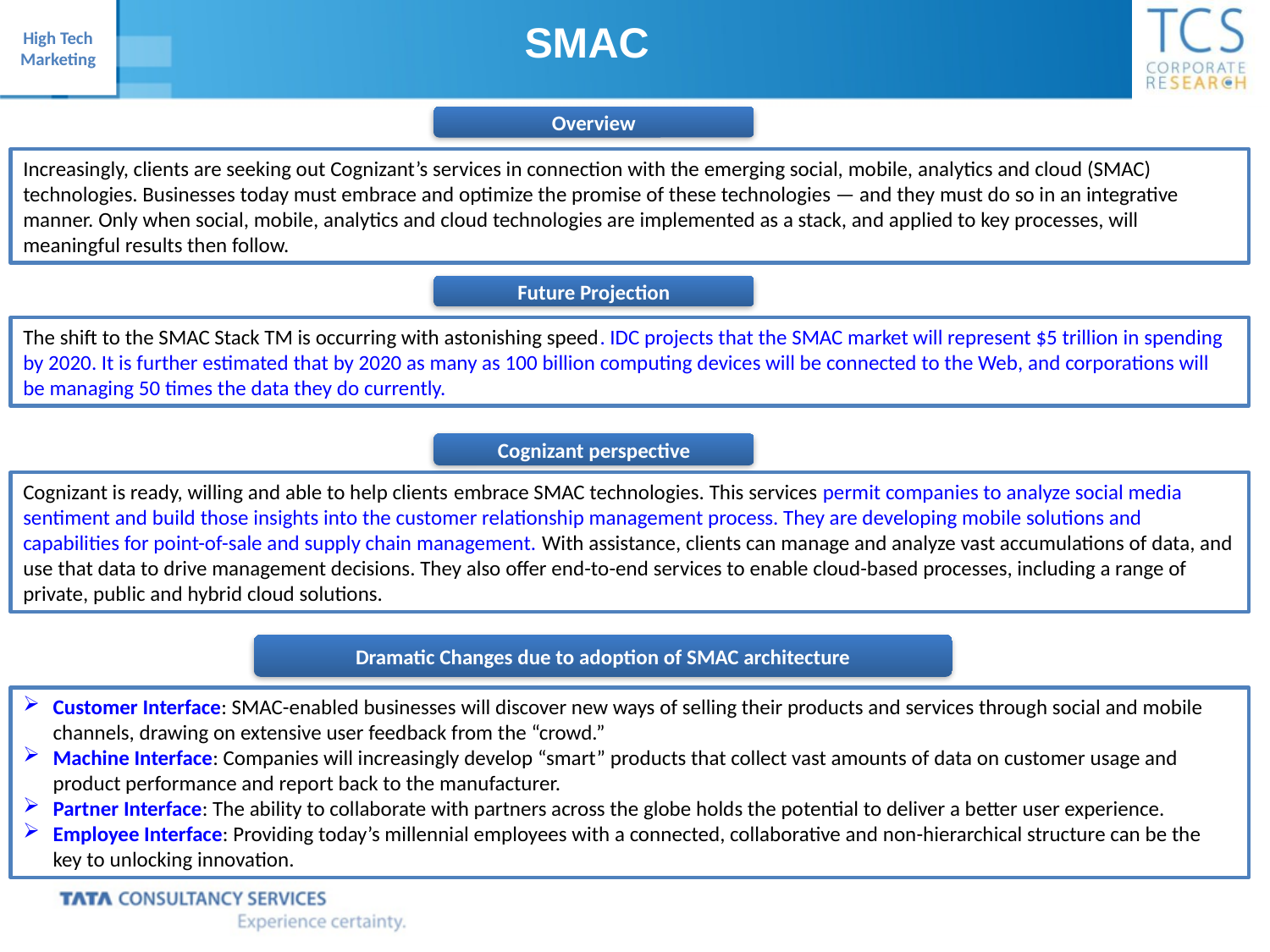

SMAC
Overview
Increasingly, clients are seeking out Cognizant’s services in connection with the emerging social, mobile, analytics and cloud (SMAC) technologies. Businesses today must embrace and optimize the promise of these technologies — and they must do so in an integrative manner. Only when social, mobile, analytics and cloud technologies are implemented as a stack, and applied to key processes, will meaningful results then follow.
Future Projection
The shift to the SMAC Stack TM is occurring with astonishing speed. IDC projects that the SMAC market will represent $5 trillion in spending by 2020. It is further estimated that by 2020 as many as 100 billion computing devices will be connected to the Web, and corporations will be managing 50 times the data they do currently.
Cognizant perspective
Cognizant is ready, willing and able to help clients embrace SMAC technologies. This services permit companies to analyze social media sentiment and build those insights into the customer relationship management process. They are developing mobile solutions and capabilities for point-of-sale and supply chain management. With assistance, clients can manage and analyze vast accumulations of data, and use that data to drive management decisions. They also offer end-to-end services to enable cloud-based processes, including a range of private, public and hybrid cloud solutions.
Dramatic Changes due to adoption of SMAC architecture
Customer Interface: SMAC-enabled businesses will discover new ways of selling their products and services through social and mobile channels, drawing on extensive user feedback from the “crowd.”
Machine Interface: Companies will increasingly develop “smart” products that collect vast amounts of data on customer usage and product performance and report back to the manufacturer.
Partner Interface: The ability to collaborate with partners across the globe holds the potential to deliver a better user experience.
Employee Interface: Providing today’s millennial employees with a connected, collaborative and non-hierarchical structure can be the key to unlocking innovation.